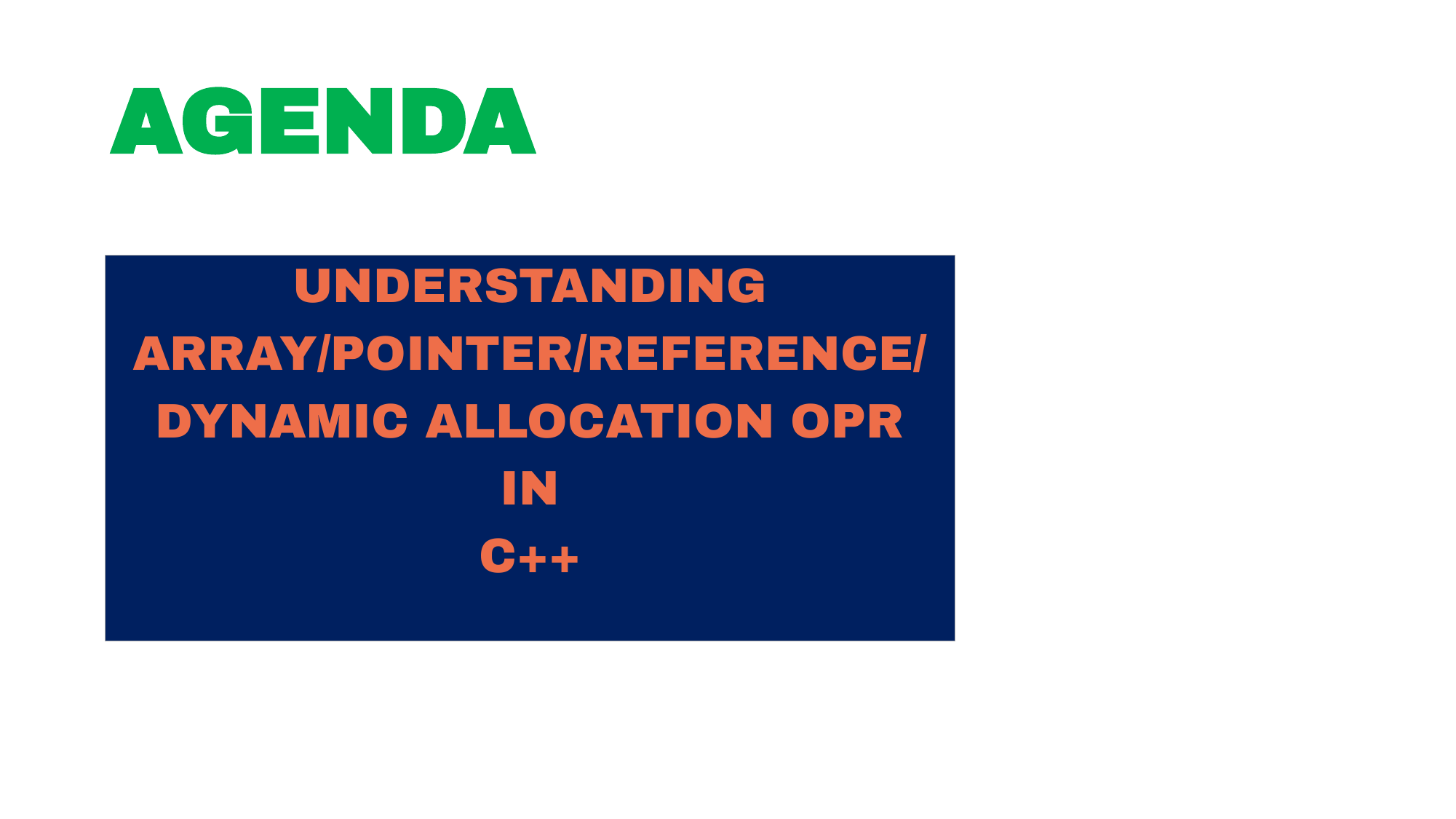

# AGENDA
UNDERSTANDING
ARRAY/POINTER/REFERENCE/
DYNAMIC ALLOCATION OPR
 IN
C++